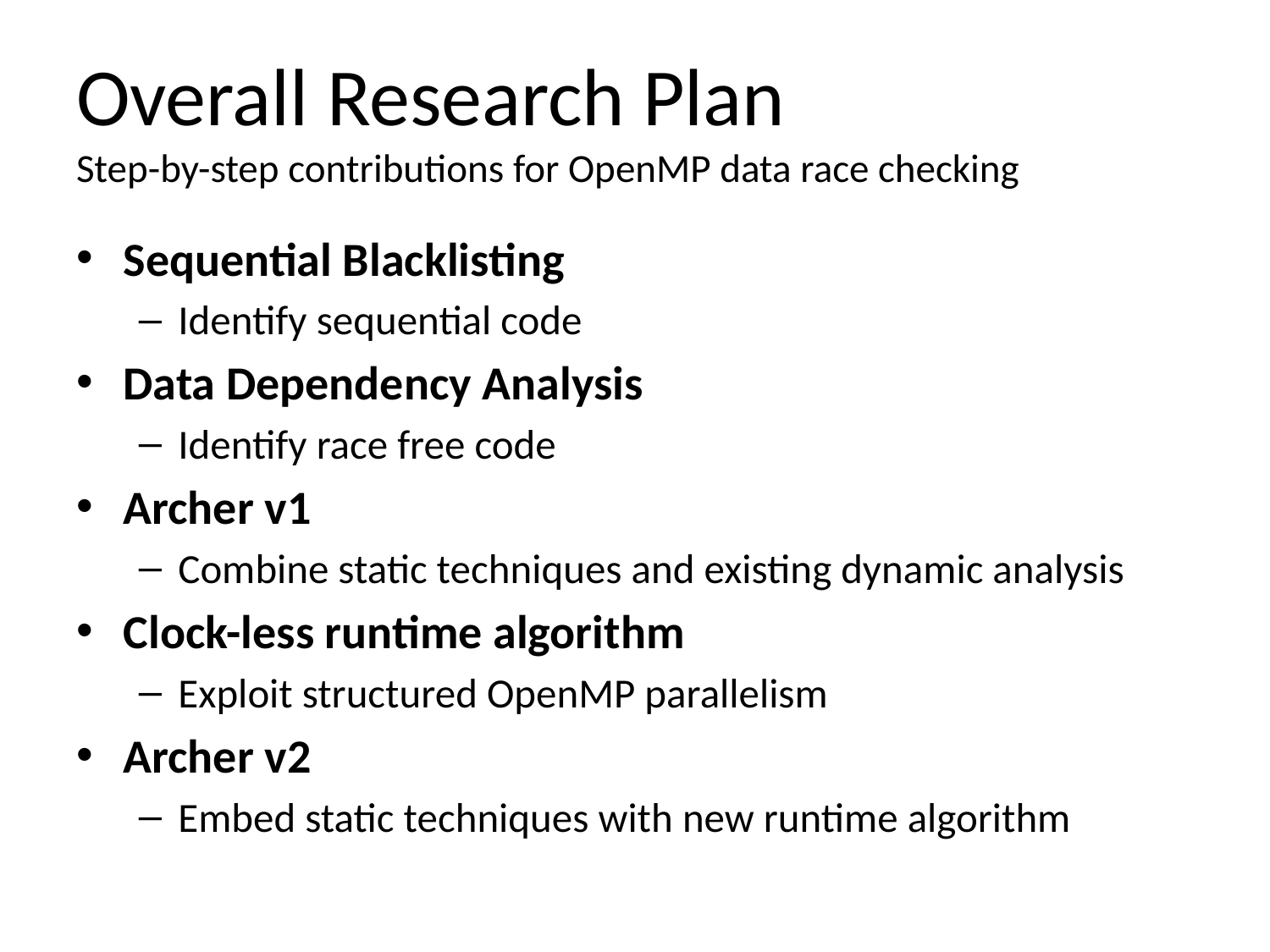

# Overall Research Plan Step-by-step contributions for OpenMP data race checking
Sequential Blacklisting
Identify sequential code
Data Dependency Analysis
Identify race free code
Archer v1
Combine static techniques and existing dynamic analysis
Clock-less runtime algorithm
Exploit structured OpenMP parallelism
Archer v2
Embed static techniques with new runtime algorithm